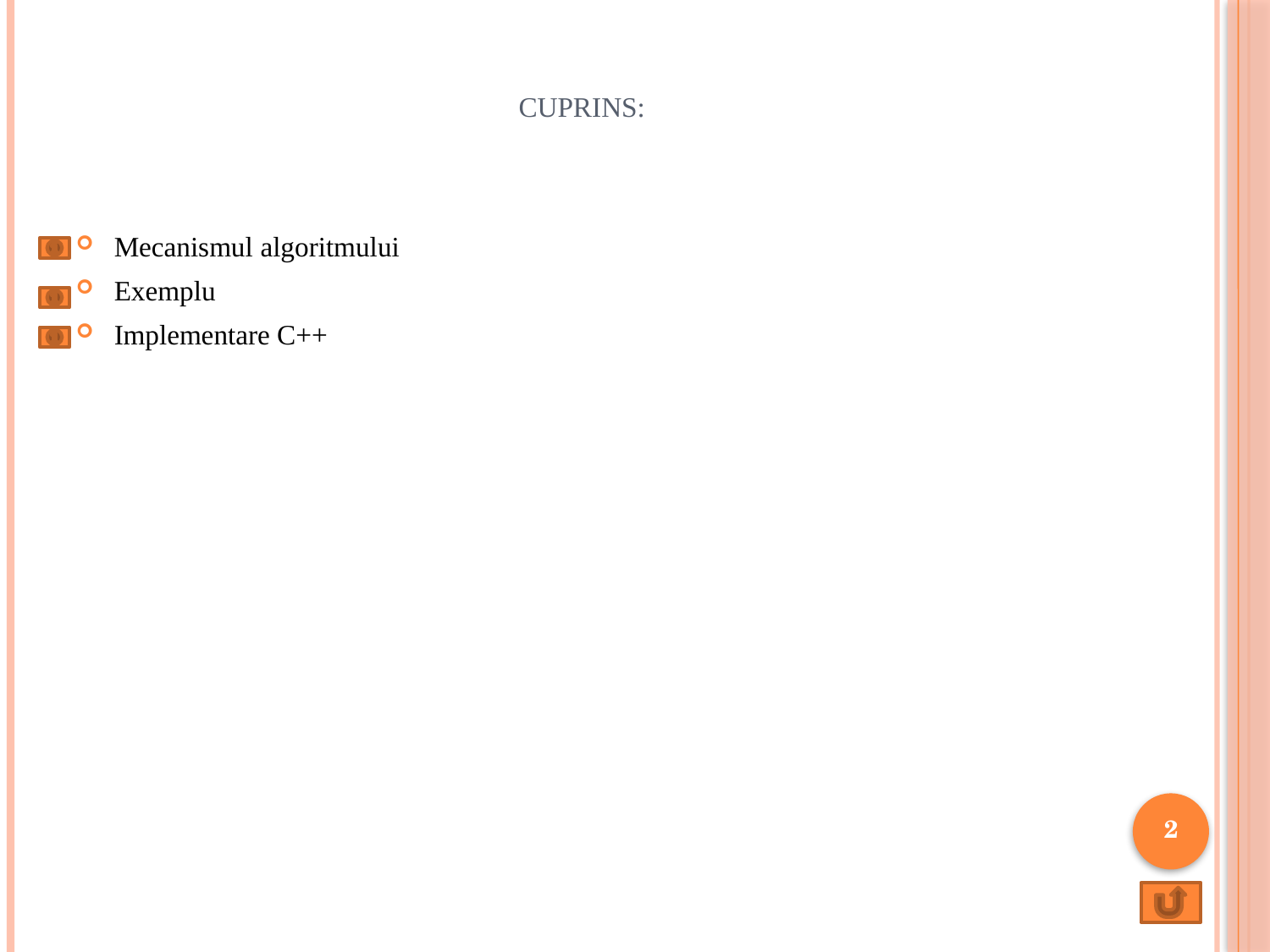

# Cuprins:
Mecanismul algoritmului
Exemplu
Implementare C++

2